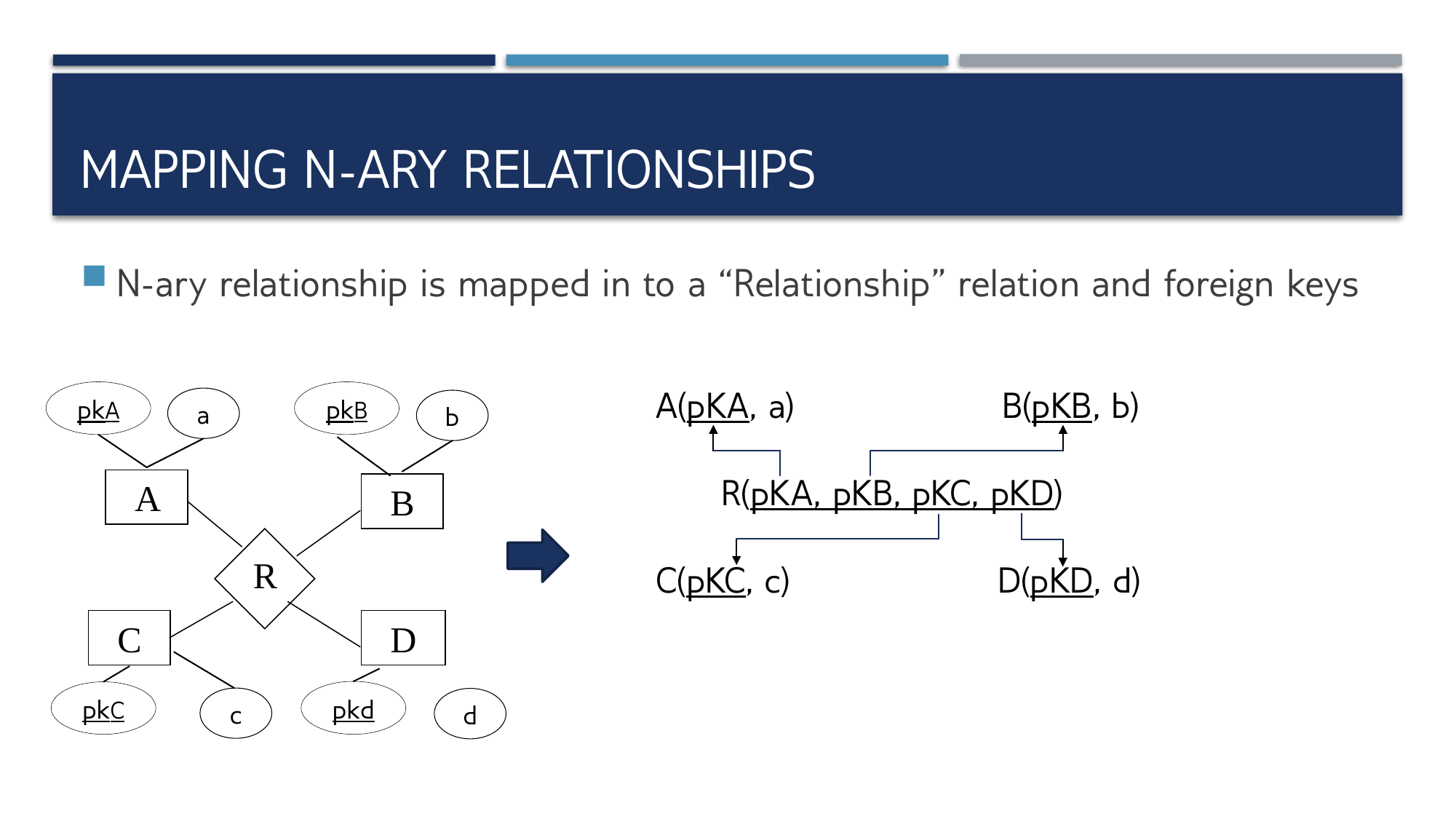

# Mapping n-ary relationships
N-ary relationship is mapped in to a “Relationship” relation and foreign keys

A(pKA, a)                   B(pKB, b)

      R(pKA, pKB, pKC, pKD)

C(pKC, c)                   D(pKD, d)

pkA
a
pkB
b
  A
  B

R

  C
  D
pkC
c
pkd
d